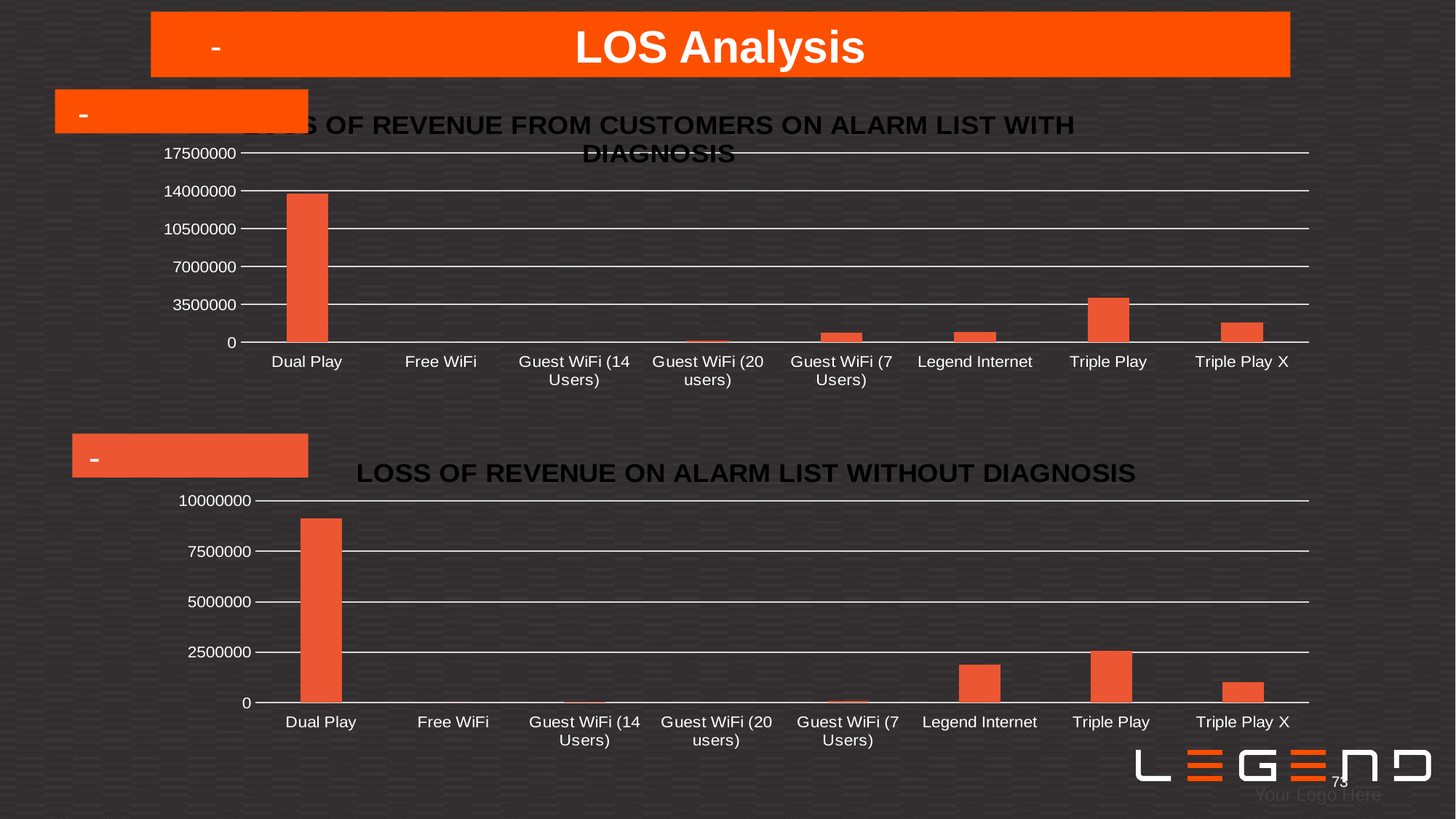

LOS Analysis
-
-
24,829,333.33

### Chart: LOSS OF REVENUE FROM CUSTOMERS ON ALARM LIST WITH DIAGNOSIS

| Category | LOSS OF REVENUE FROM CUSTOMERS ON ALARM LIST WITH DIAGNOSIS |
|---|---|
| Dual Play | 13743780.0 |
| Free WiFi | 0.0 |
| Guest WiFi (14 Users) | 0.0 |
| Guest WiFi (20 users) | 159413.0 |
| Guest WiFi (7 Users) | 921127.0 |
| Legend Internet | 974666.667 |
| Triple Play | 4099706.0 |
| Triple Play X | 1805290.0 |
-
19,302,933.33

### Chart: LOSS OF REVENUE ON ALARM LIST WITHOUT DIAGNOSIS

| Category | LOSS OF REVENUE ON ALARM LIST WITHOUT DIAGNOSIS |
|---|---|
| Dual Play | 9128765.0 |
| Free WiFi | 0.0 |
| Guest WiFi (14 Users) | 48024.0 |
| Guest WiFi (20 users) | None |
| Guest WiFi (7 Users) | 100050.0 |
| Legend Internet | 1886276.0 |
| Triple Play | 2584816.0 |
| Triple Play X | 1011355.0 |
73
Your Logo Here